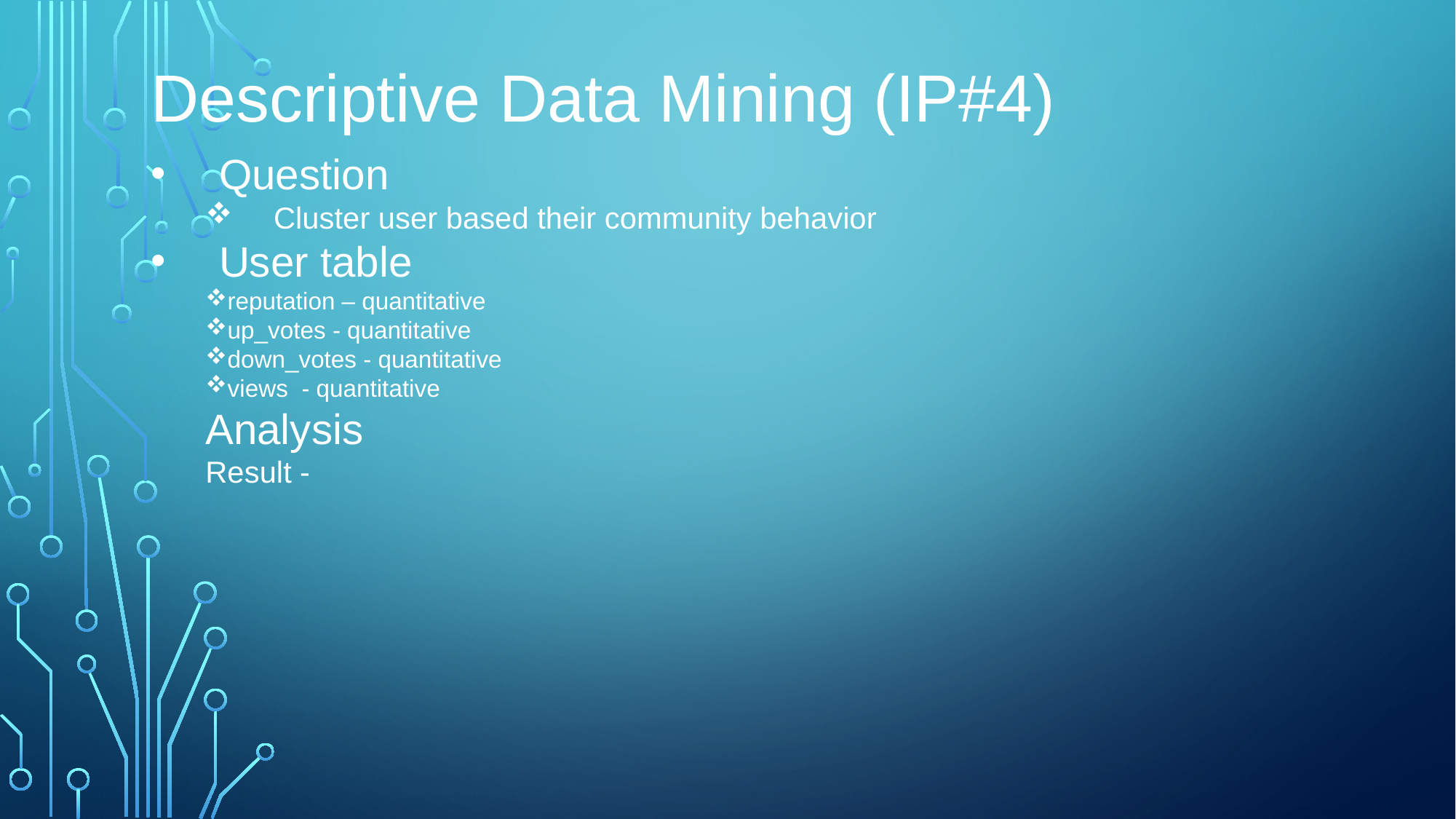

Descriptive Data Mining (IP#4)
Question
Cluster user based their community behavior
User table
reputation – quantitative
up_votes - quantitative
down_votes - quantitative
views  - quantitative
Analysis
Result -